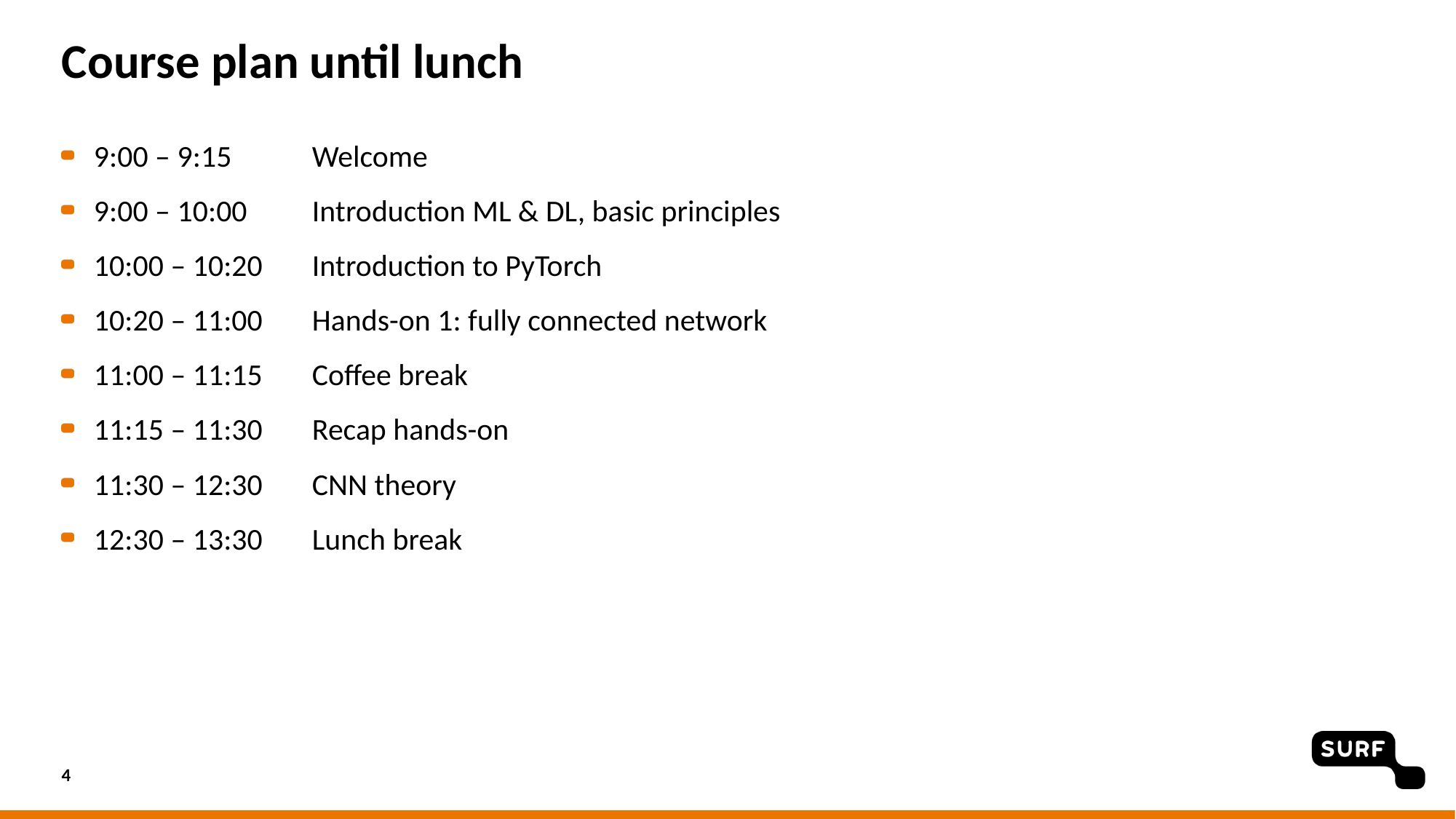

# Course plan until lunch
9:00 – 9:15	Welcome
9:00 – 10:00	Introduction ML & DL, basic principles
10:00 – 10:20	Introduction to PyTorch
10:20 – 11:00	Hands-on 1: fully connected network
11:00 – 11:15	Coffee break
11:15 – 11:30	Recap hands-on
11:30 – 12:30	CNN theory
12:30 – 13:30	Lunch break

4